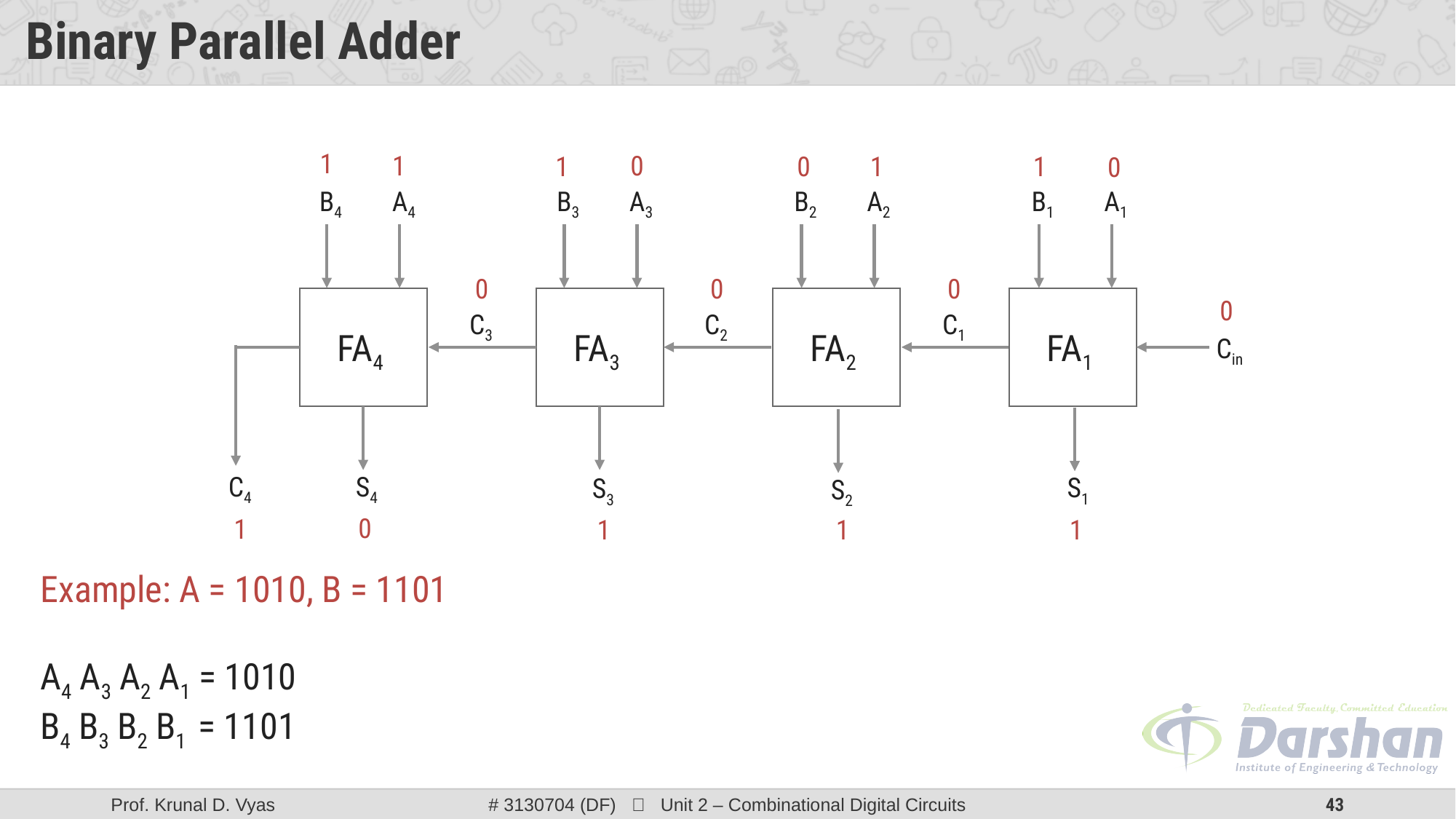

# Binary Parallel Adder
1
1
0
1
0
1
1
0
B4
A4

FA4
C4
S4
B3
A3

FA3
C3
S3
B2
A2

FA2
C2
S2
B1
A1

FA1
Cin
S1
C1
0
0
0
0
0
1
1
1
1
Example: A = 1010, B = 1101

A4 A3 A2 A1 = 1010
B4 B3 B2 B1  = 1101